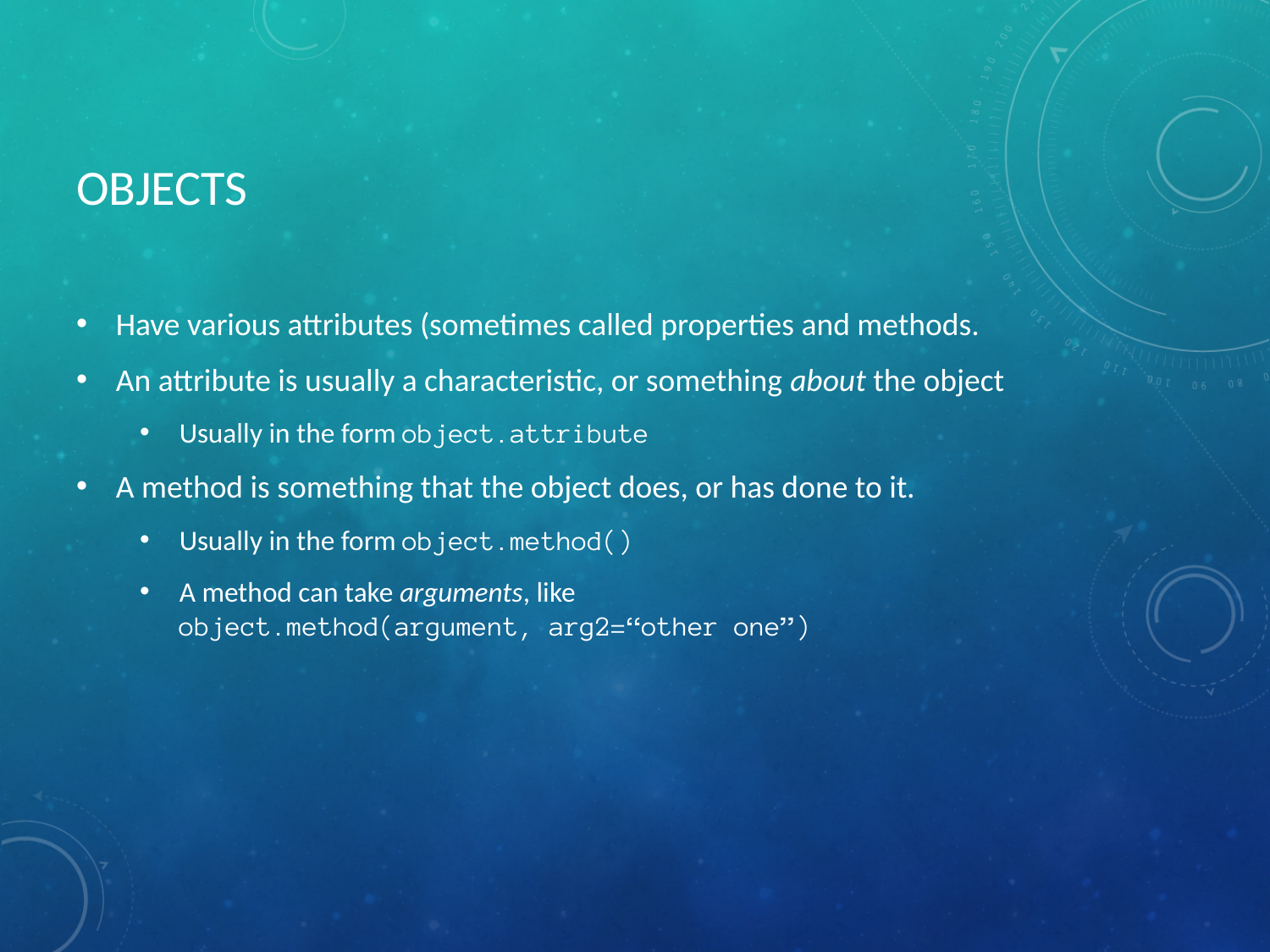

# objects
Have various attributes (sometimes called properties and methods.
An attribute is usually a characteristic, or something about the object
Usually in the form object.attribute
A method is something that the object does, or has done to it.
Usually in the form object.method()
A method can take arguments, like
object.method(argument, arg2=“other one”)